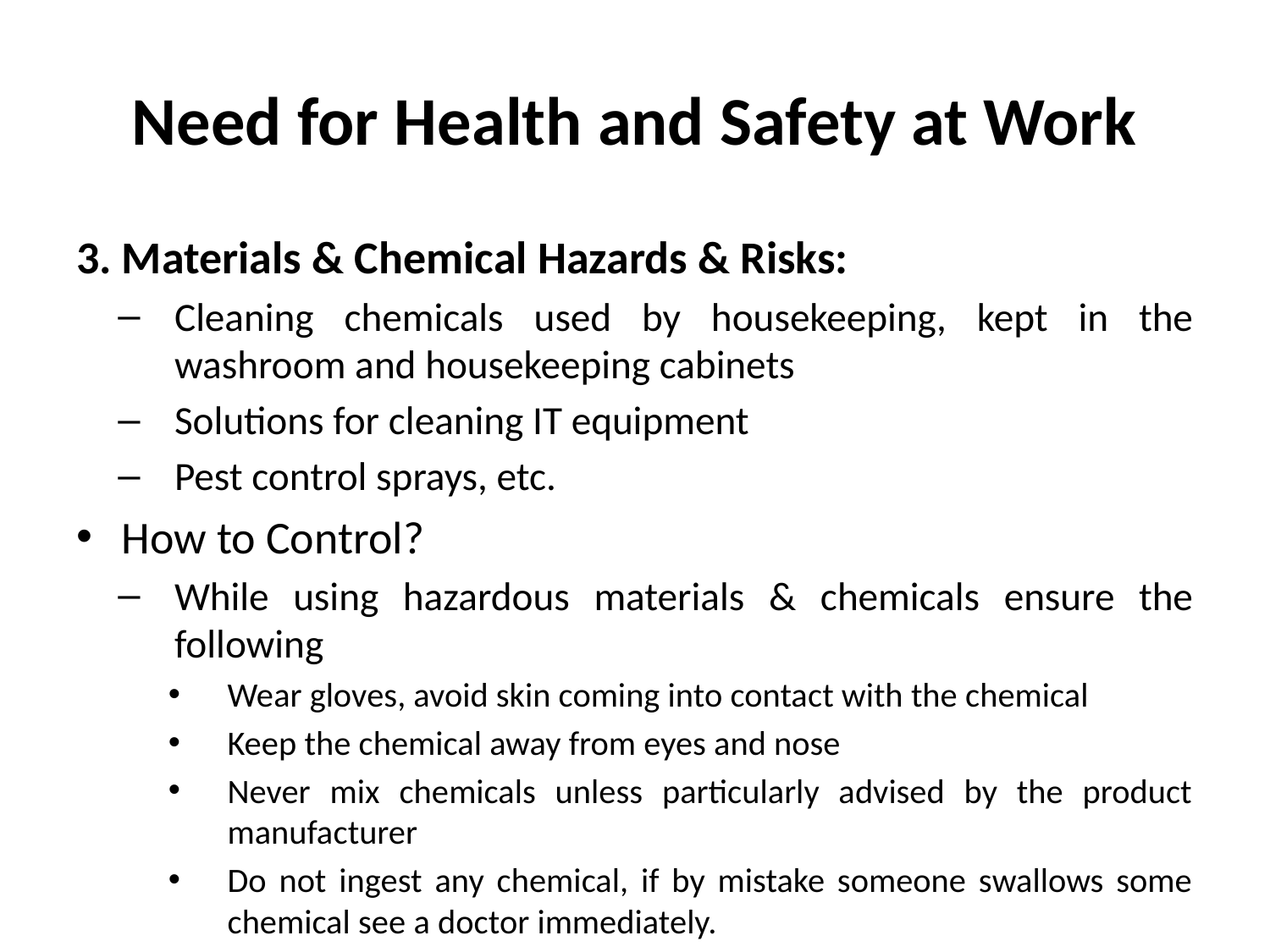

# Need for Health and Safety at Work
3. Materials & Chemical Hazards & Risks:
Cleaning chemicals used by housekeeping, kept in the washroom and housekeeping cabinets
Solutions for cleaning IT equipment
Pest control sprays, etc.
How to Control?
While using hazardous materials & chemicals ensure the following
Wear gloves, avoid skin coming into contact with the chemical
Keep the chemical away from eyes and nose
Never mix chemicals unless particularly advised by the product manufacturer
Do not ingest any chemical, if by mistake someone swallows some chemical see a doctor immediately.